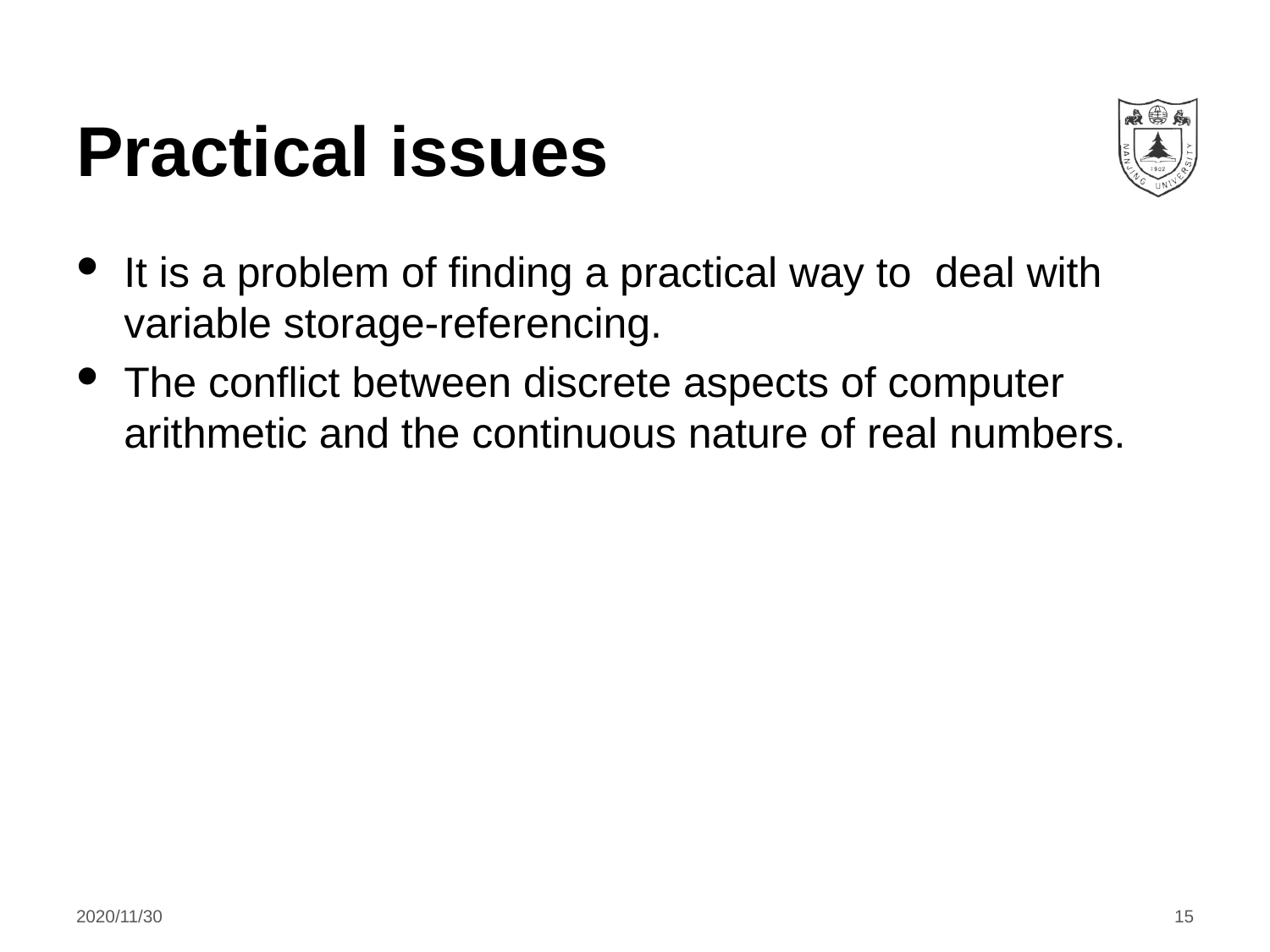

# Practical issues
It is a problem of finding a practical way to  deal with variable storage-referencing.
The conflict between discrete aspects of computer arithmetic and the continuous nature of real numbers.

2020/11/30

15